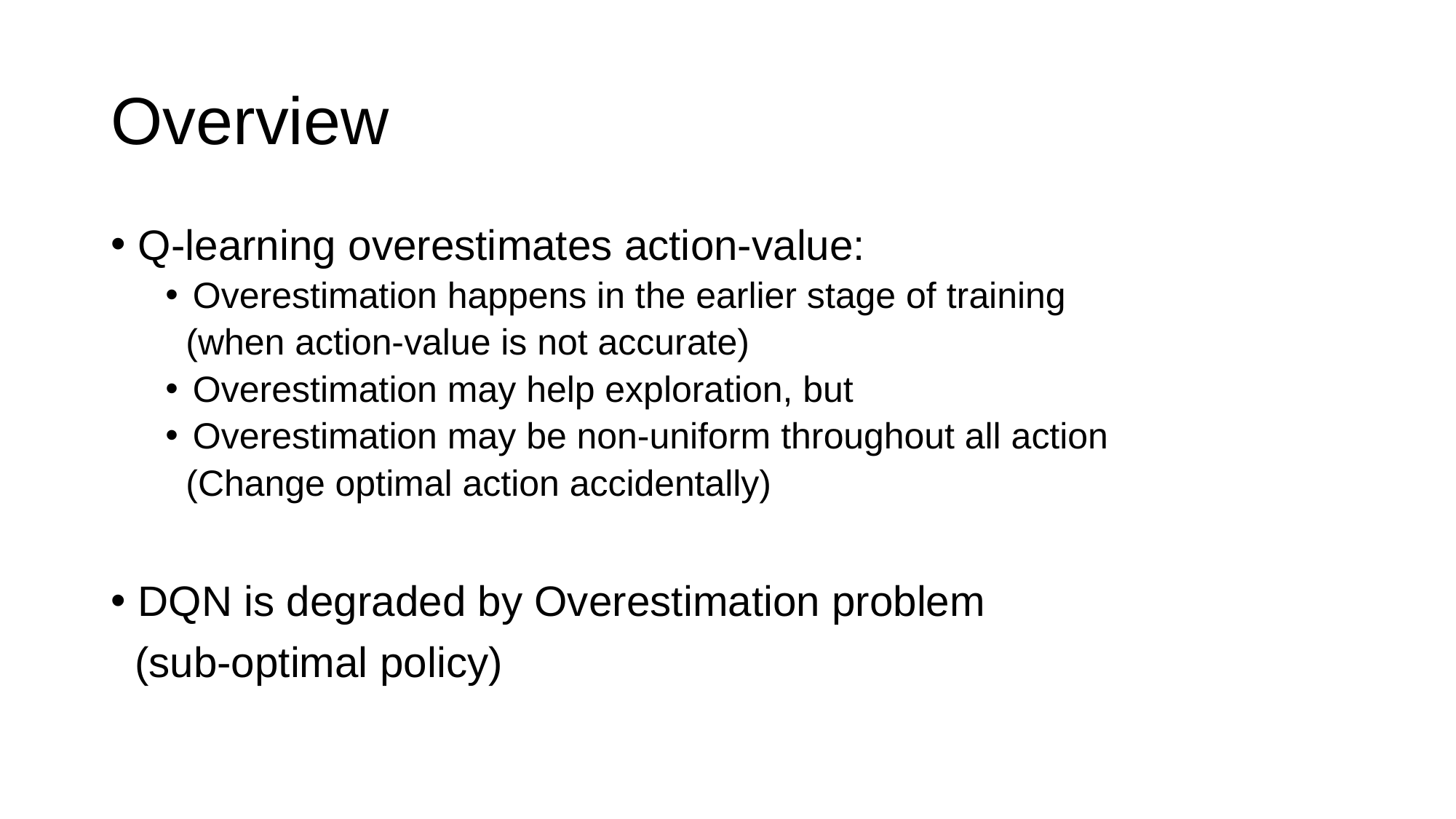

# Overview
Q-learning overestimates action-value:
Overestimation happens in the earlier stage of training
  (when action-value is not accurate)
Overestimation may help exploration, but
Overestimation may be non-uniform throughout all action
  (Change optimal action accidentally)

DQN is degraded by Overestimation problem
  (sub-optimal policy)